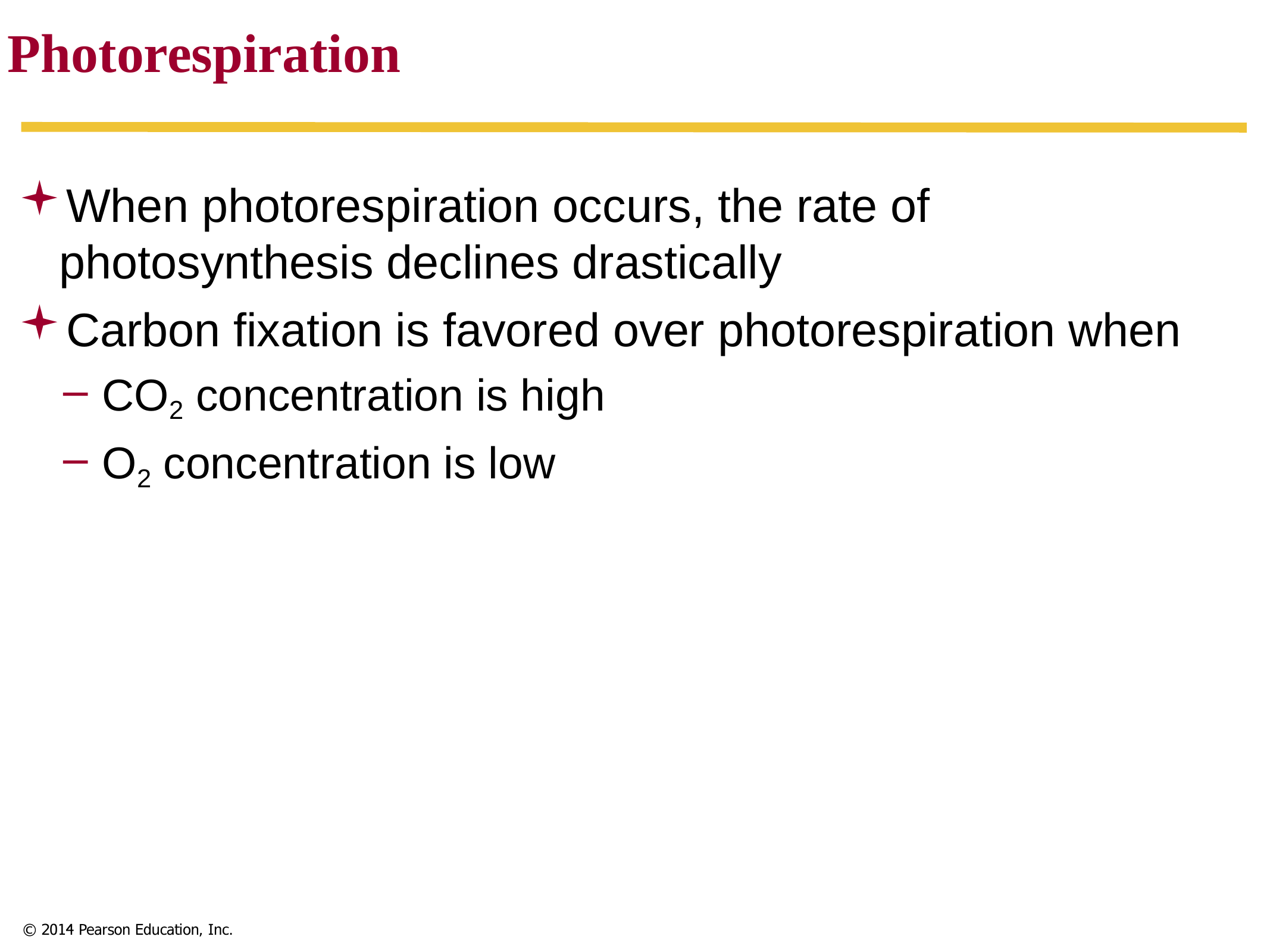

Photorespiration

When photorespiration occurs, the rate of photosynthesis declines drastically
Carbon fixation is favored over photorespiration when
CO2 concentration is high
O2 concentration is low